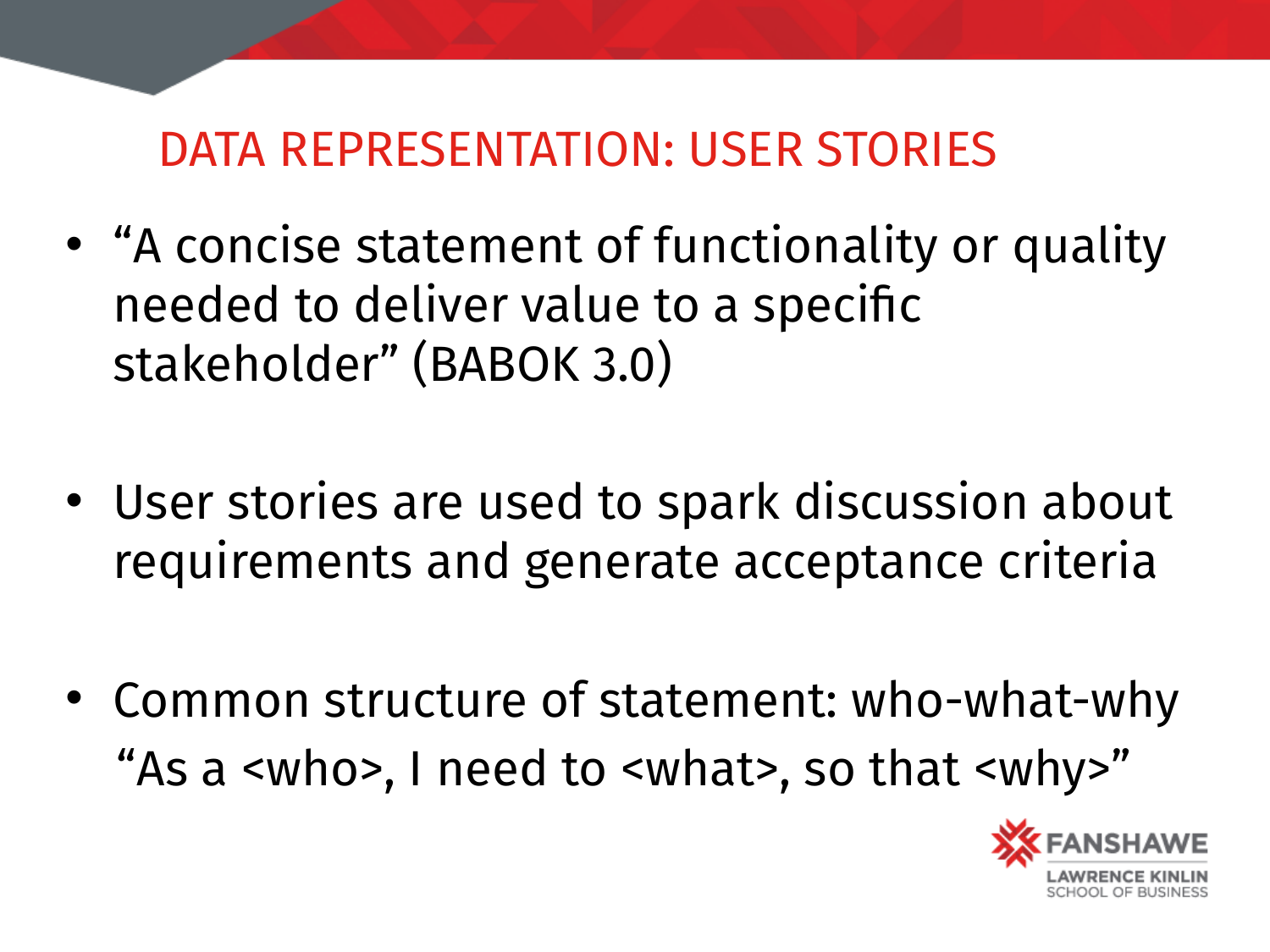

# Data representation: user stories
“A concise statement of functionality or quality needed to deliver value to a specific stakeholder” (BABOK 3.0)

User stories are used to spark discussion about requirements and generate acceptance criteria

Common structure of statement: who-what-why
“As a <who>, I need to <what>, so that <why>”